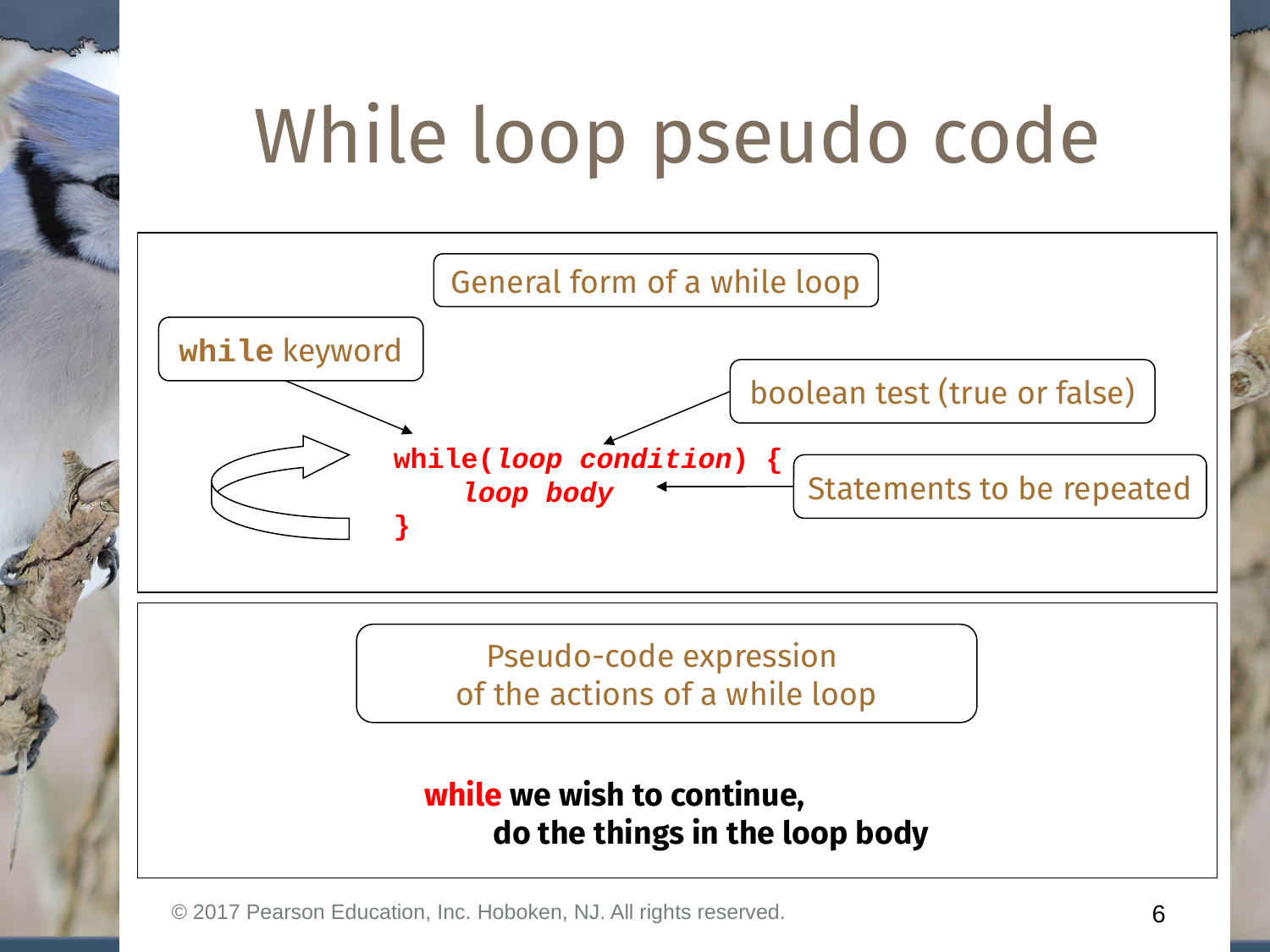

# While loop pseudo code

General form of a while loop
while keyword
boolean test (true or false)

while(loop condition) {
    loop body
}
Statements to be repeated

Pseudo-code expression
of the actions of a while loop
while we wish to continue,
         do the things in the loop body
© 2017 Pearson Education, Inc. Hoboken, NJ. All rights reserved.